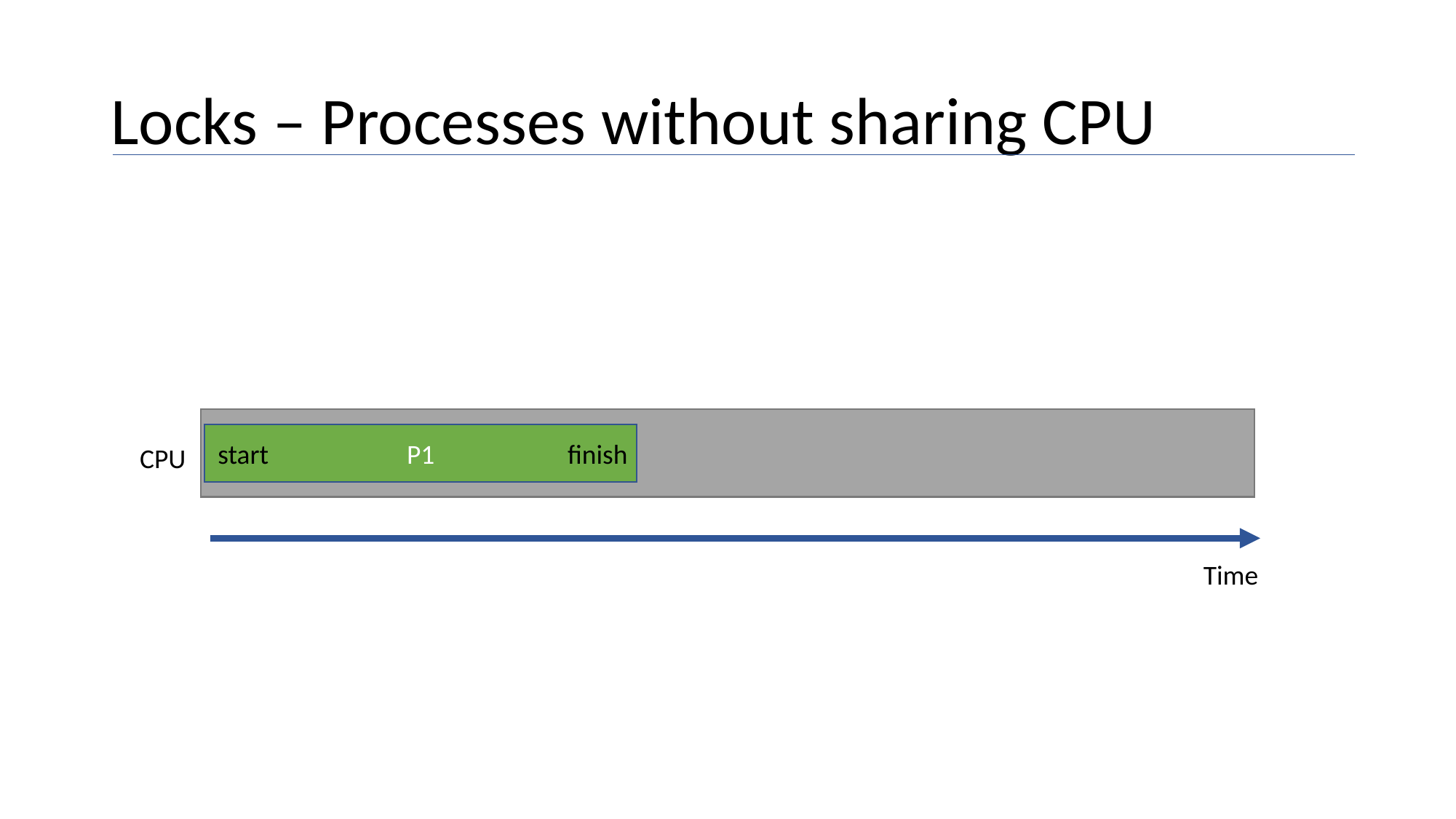

# Locks – Processes without sharing CPU

P1
start
finish
CPU
Time